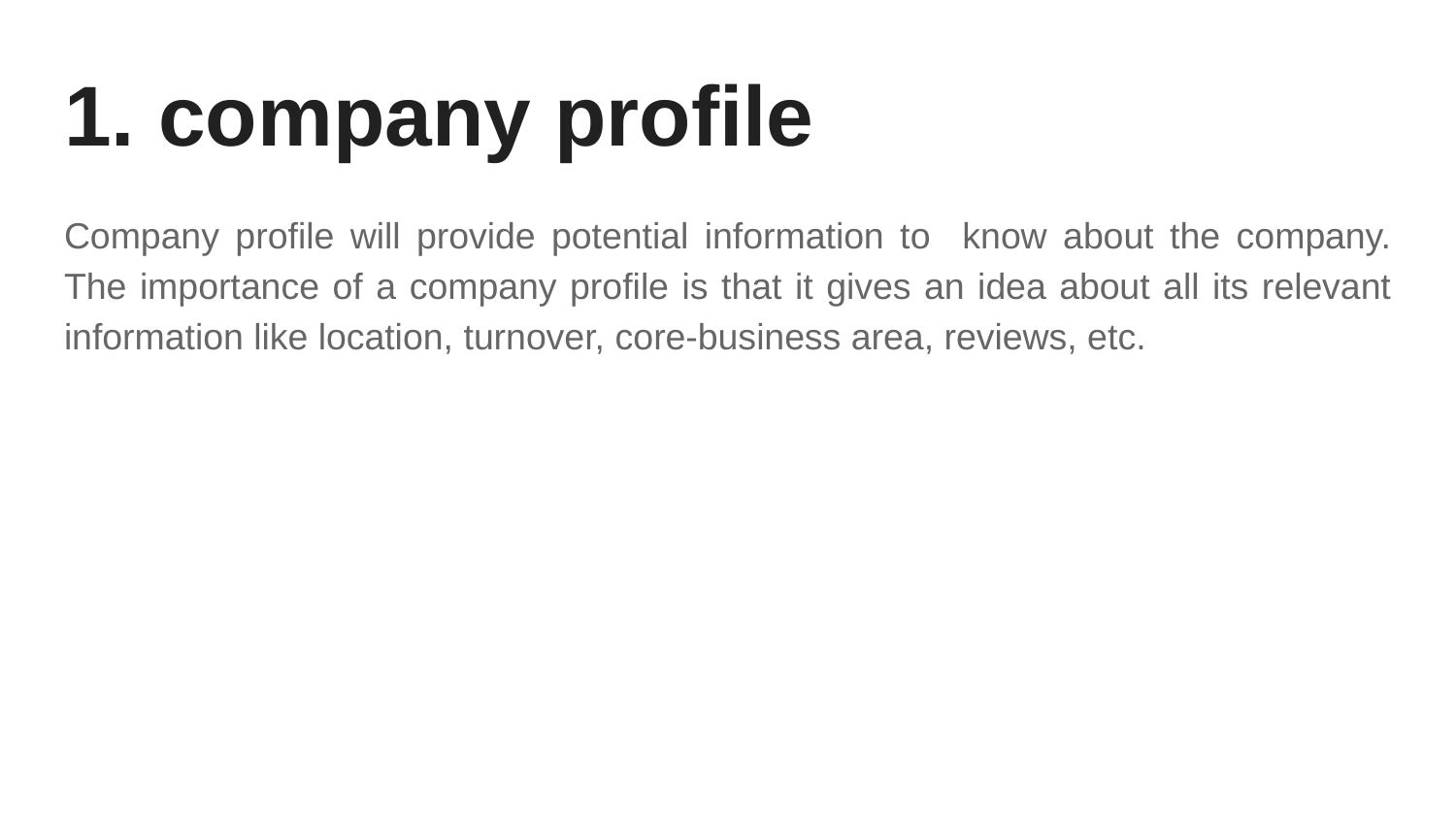

# 1. company profile
Company profile will provide potential information to  know about the company. The importance of a company profile is that it gives an idea about all its relevant information like location, turnover, core-business area, reviews, etc.